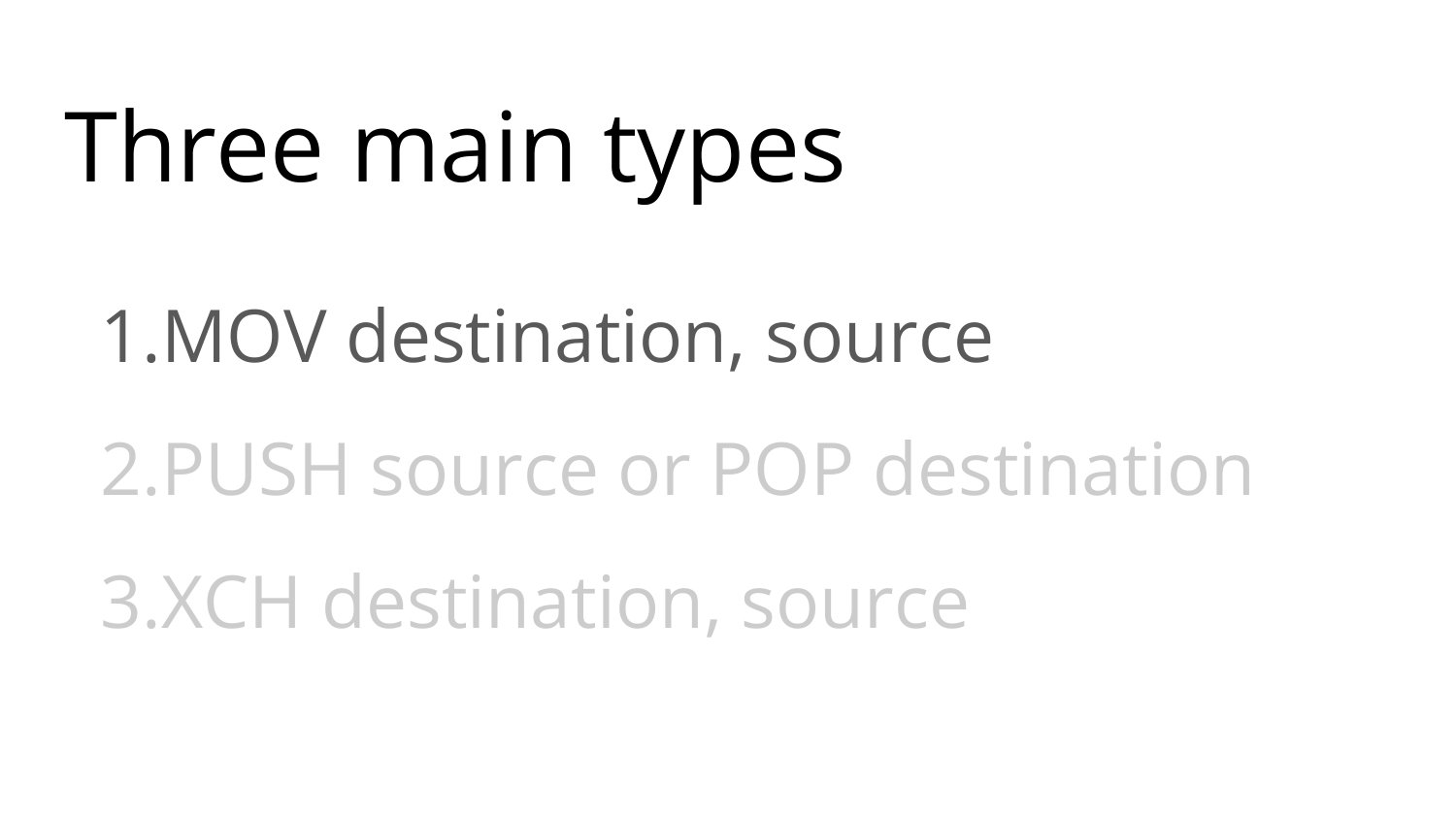

# Three main types
MOV destination, source
PUSH source or POP destination
XCH destination, source